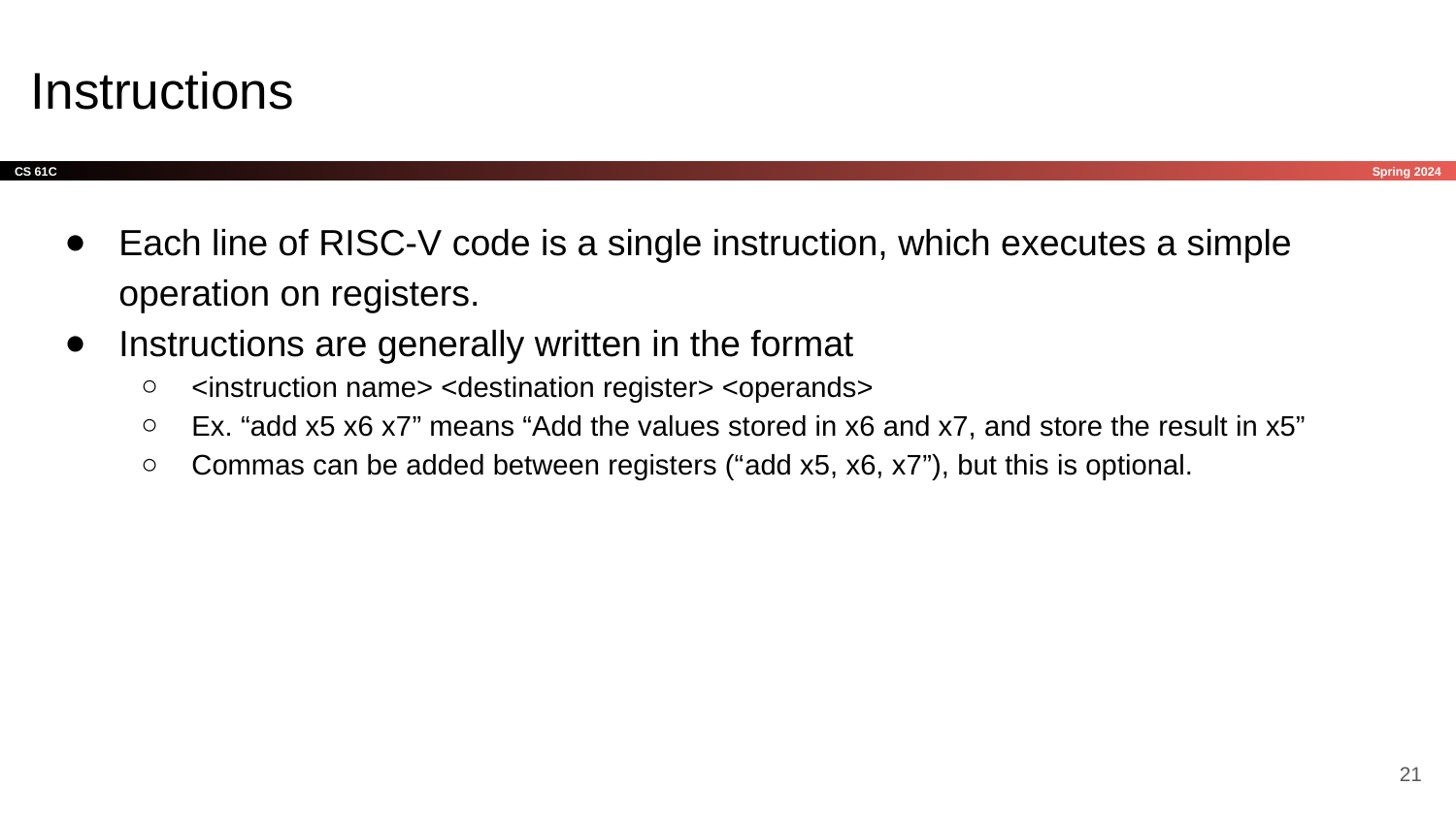

# Instructions
Each line of RISC-V code is a single instruction, which executes a simple operation on registers.
Instructions are generally written in the format
<instruction name> <destination register> <operands>
Ex. “add x5 x6 x7” means “Add the values stored in x6 and x7, and store the result in x5”
Commas can be added between registers (“add x5, x6, x7”), but this is optional.
21